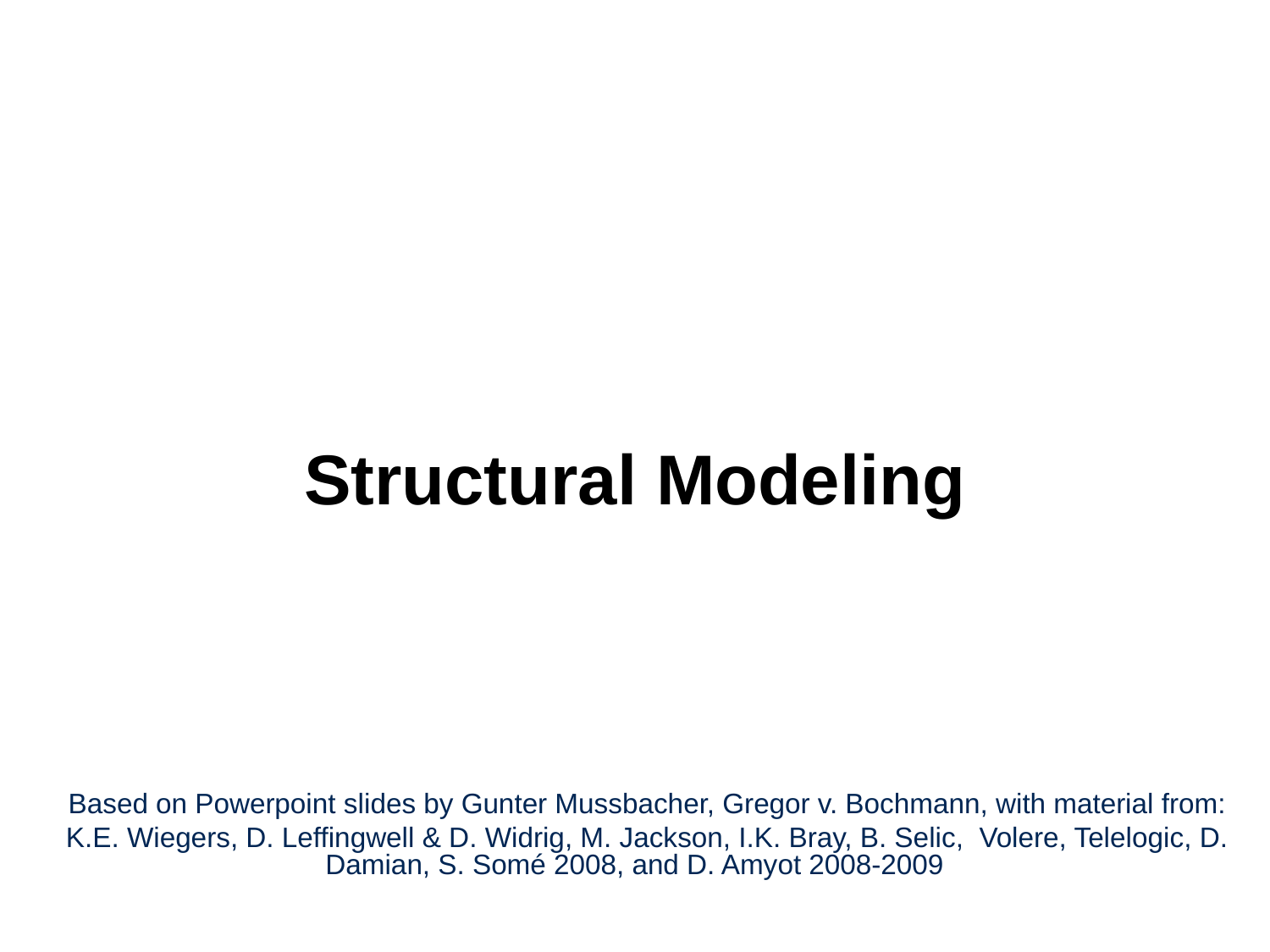

SEG3101 (Fall 2010)
# Structural Modeling
Based on Powerpoint slides by Gunter Mussbacher, Gregor v. Bochmann, with material from:
K.E. Wiegers, D. Leffingwell & D. Widrig, M. Jackson, I.K. Bray, B. Selic,  Volere, Telelogic, D. Damian, S. Somé 2008, and D. Amyot 2008-2009